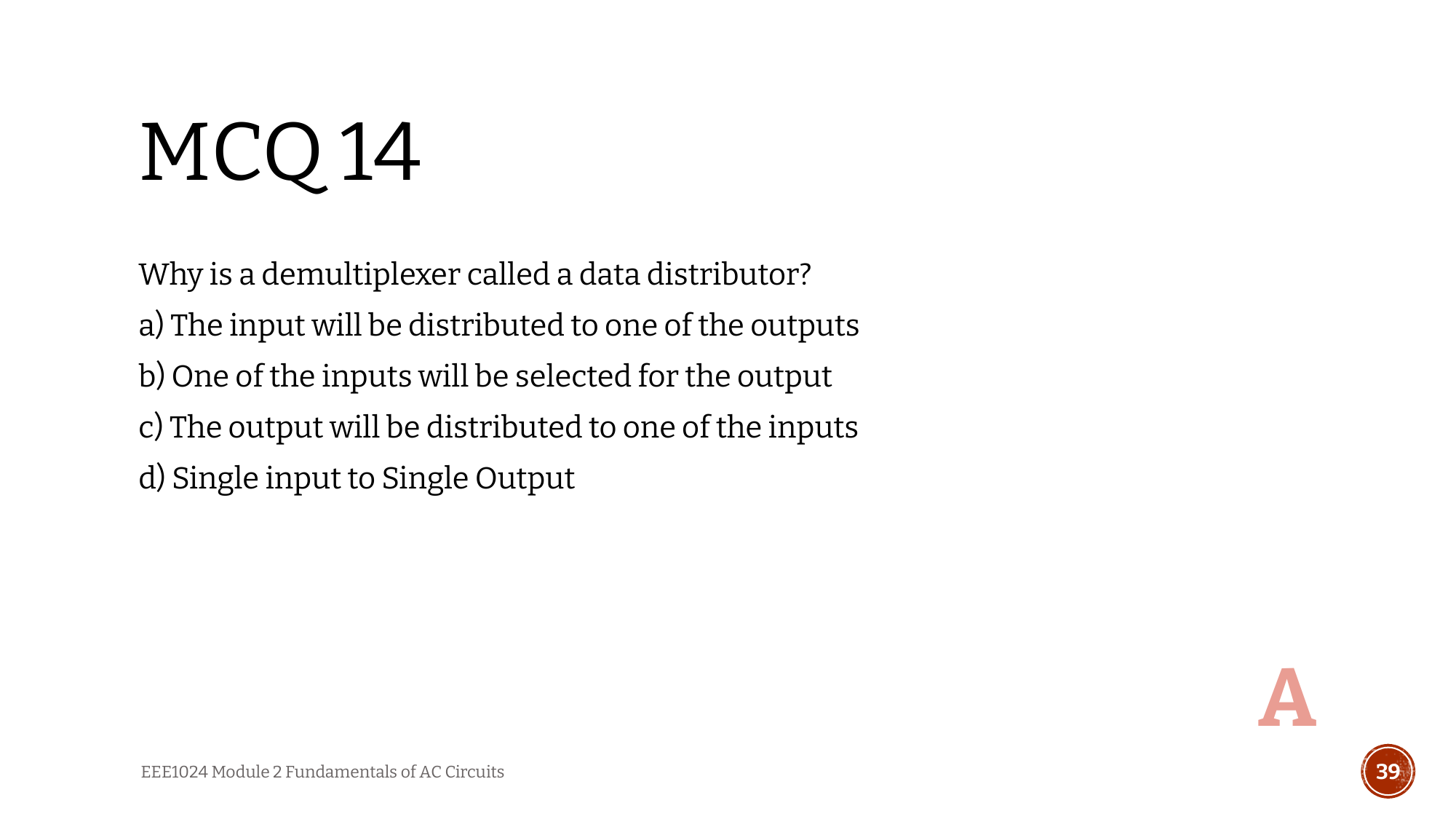

# Mcq 14
Why is a demultiplexer called a data distributor?
a) The input will be distributed to one of the outputs
b) One of the inputs will be selected for the output
c) The output will be distributed to one of the inputs
d) Single input to Single Output
A
EEE1024 Module 2 Fundamentals of AC Circuits
39